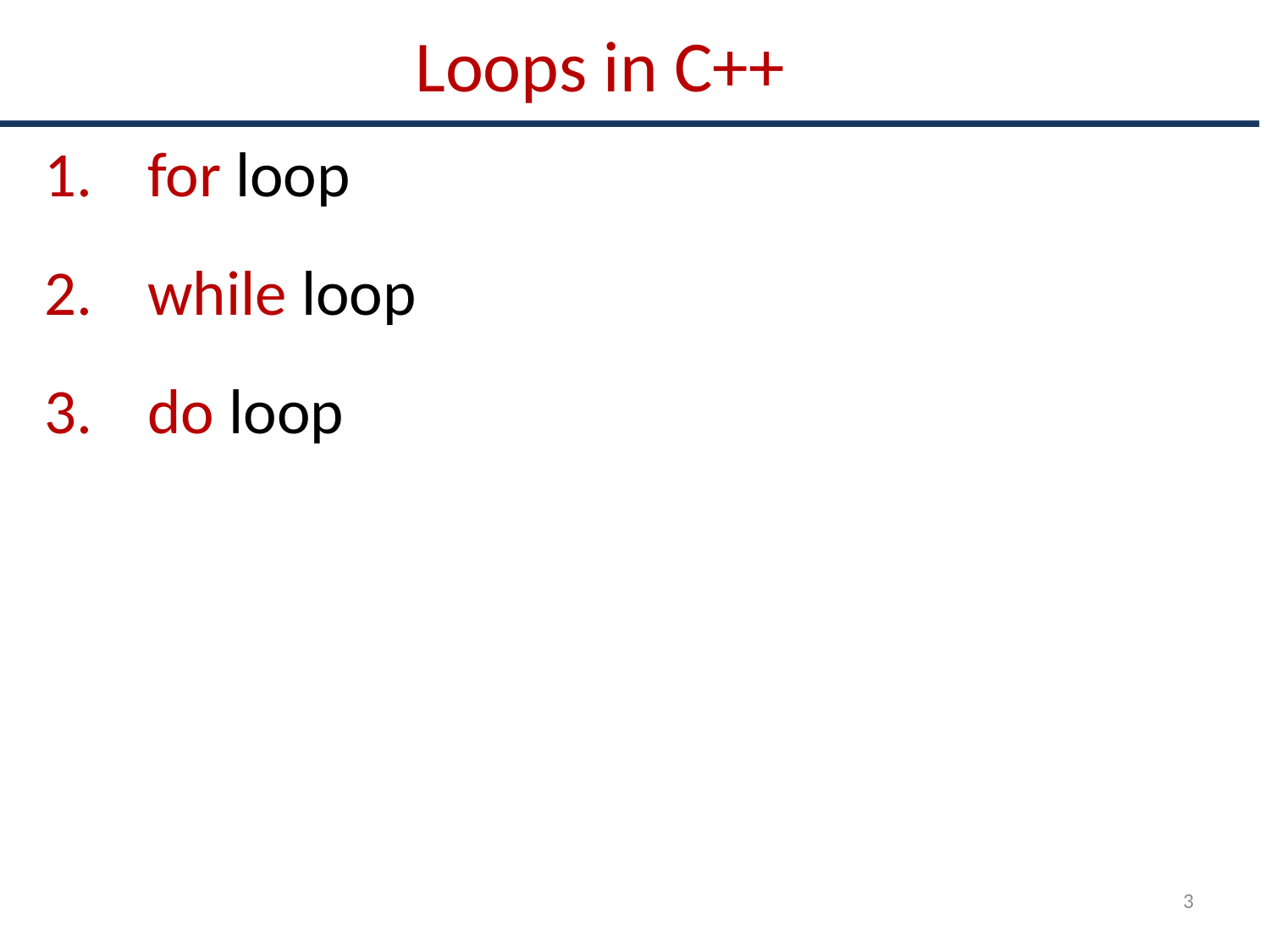

# Loops in C++

for loop
while loop
do loop
3